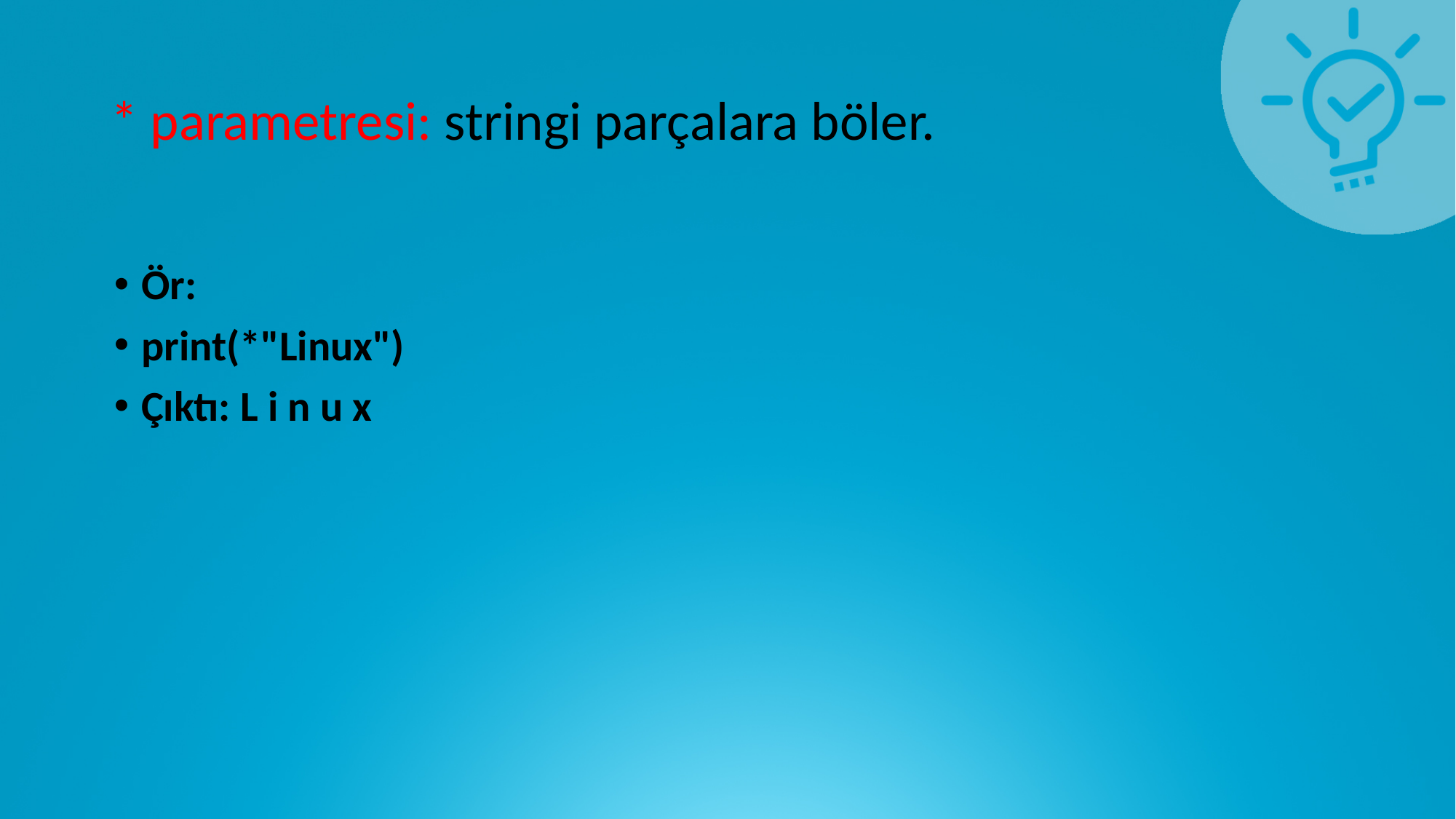

# * parametresi: stringi parçalara böler.
Ör:
print(*"Linux")
Çıktı: L i n u x